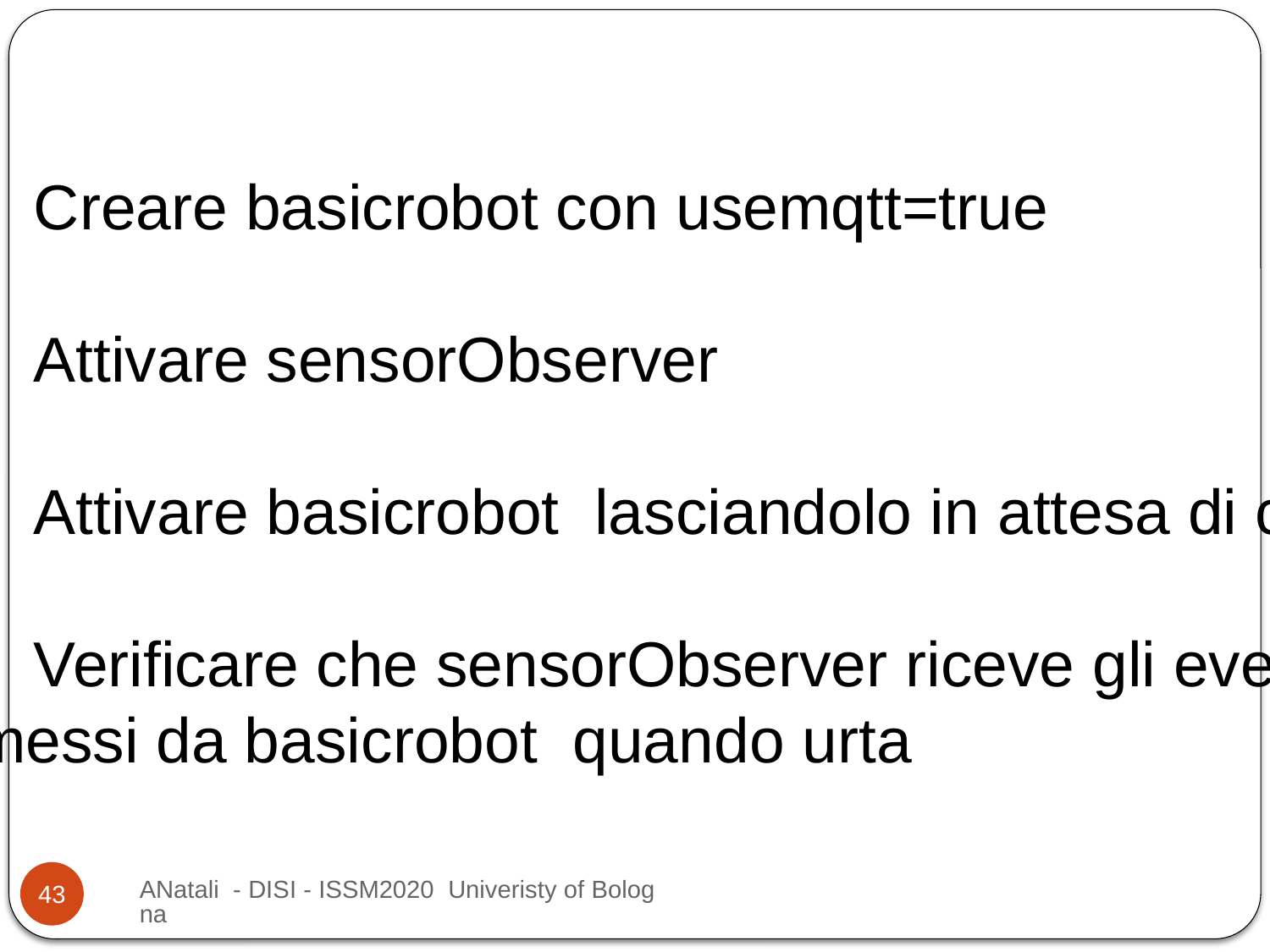

Creare basicrobot con usemqtt=true

Attivare sensorObserver

Attivare basicrobot  lasciandolo in attesa di cmd

Verificare che sensorObserver riceve gli eventi
Emessi da basicrobot  quando urta
ANatali  - DISI - ISSM2020  Univeristy of Bologna
43